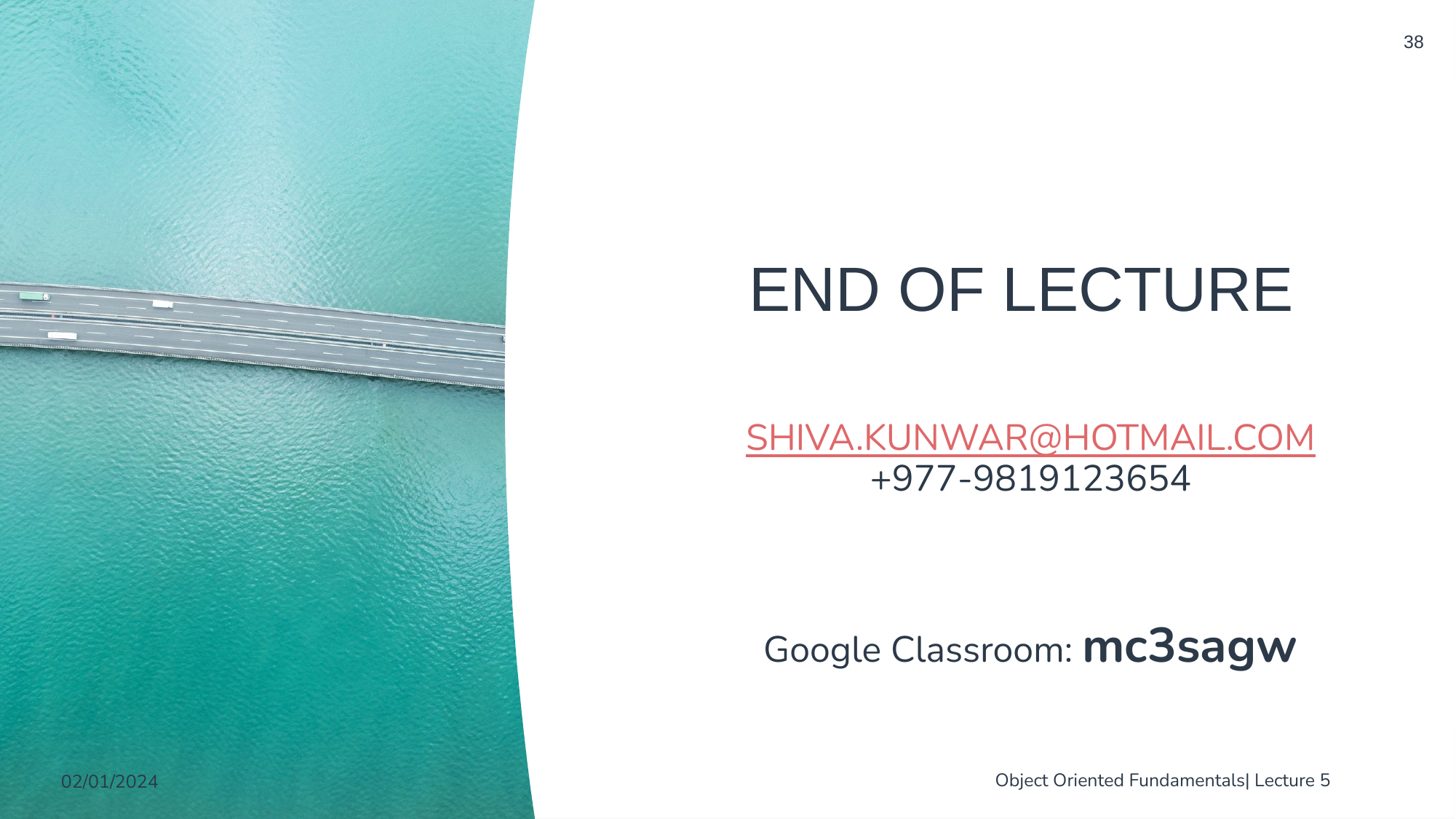

38
02/01/2024
Object Oriented Fundamentals| Lecture 5